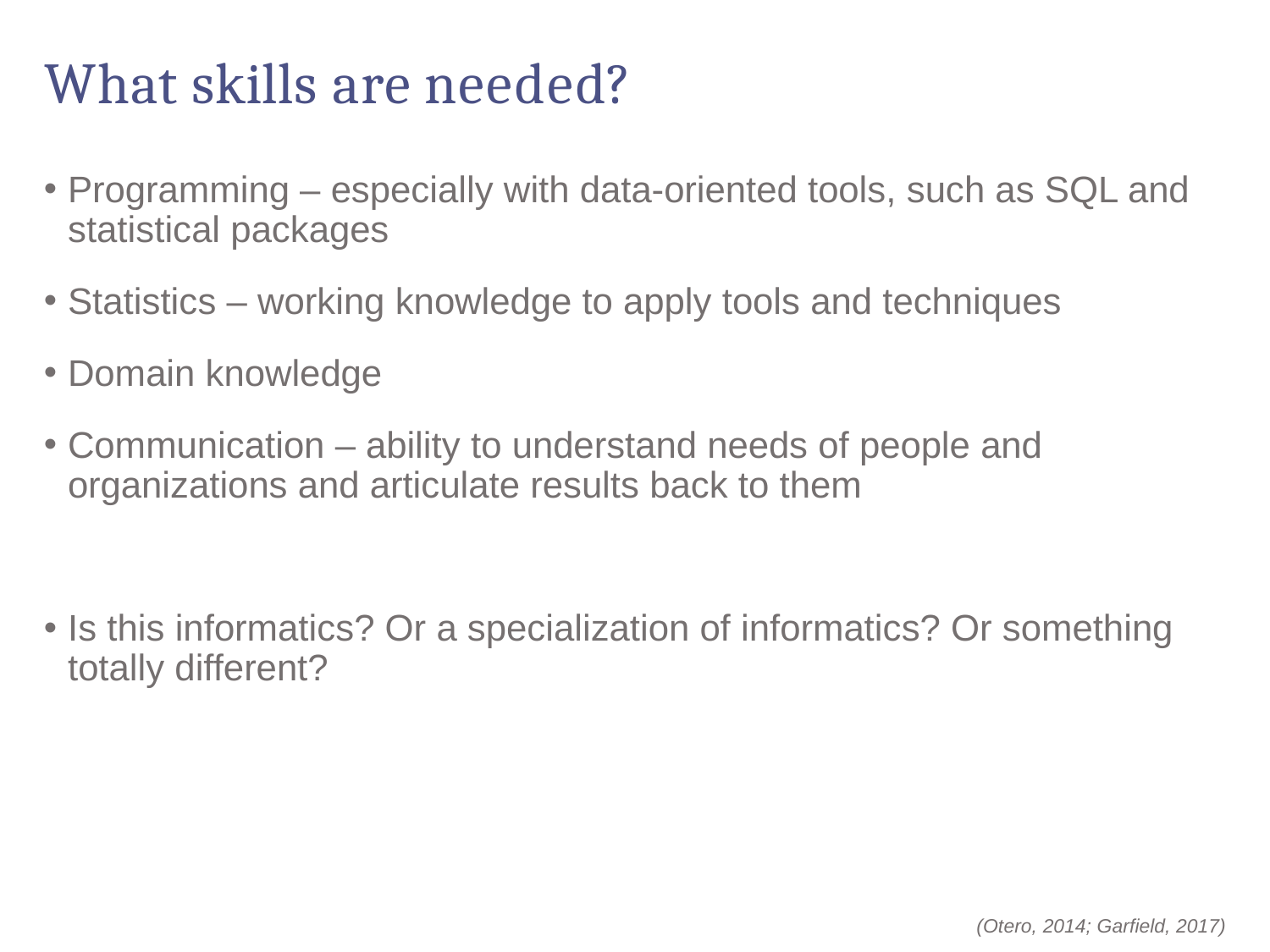

# What skills are needed?
Programming – especially with data-oriented tools, such as SQL and statistical packages
Statistics – working knowledge to apply tools and techniques
Domain knowledge
Communication – ability to understand needs of people and organizations and articulate results back to them

Is this informatics? Or a specialization of informatics? Or something totally different?
(Otero, 2014; Garfield, 2017)